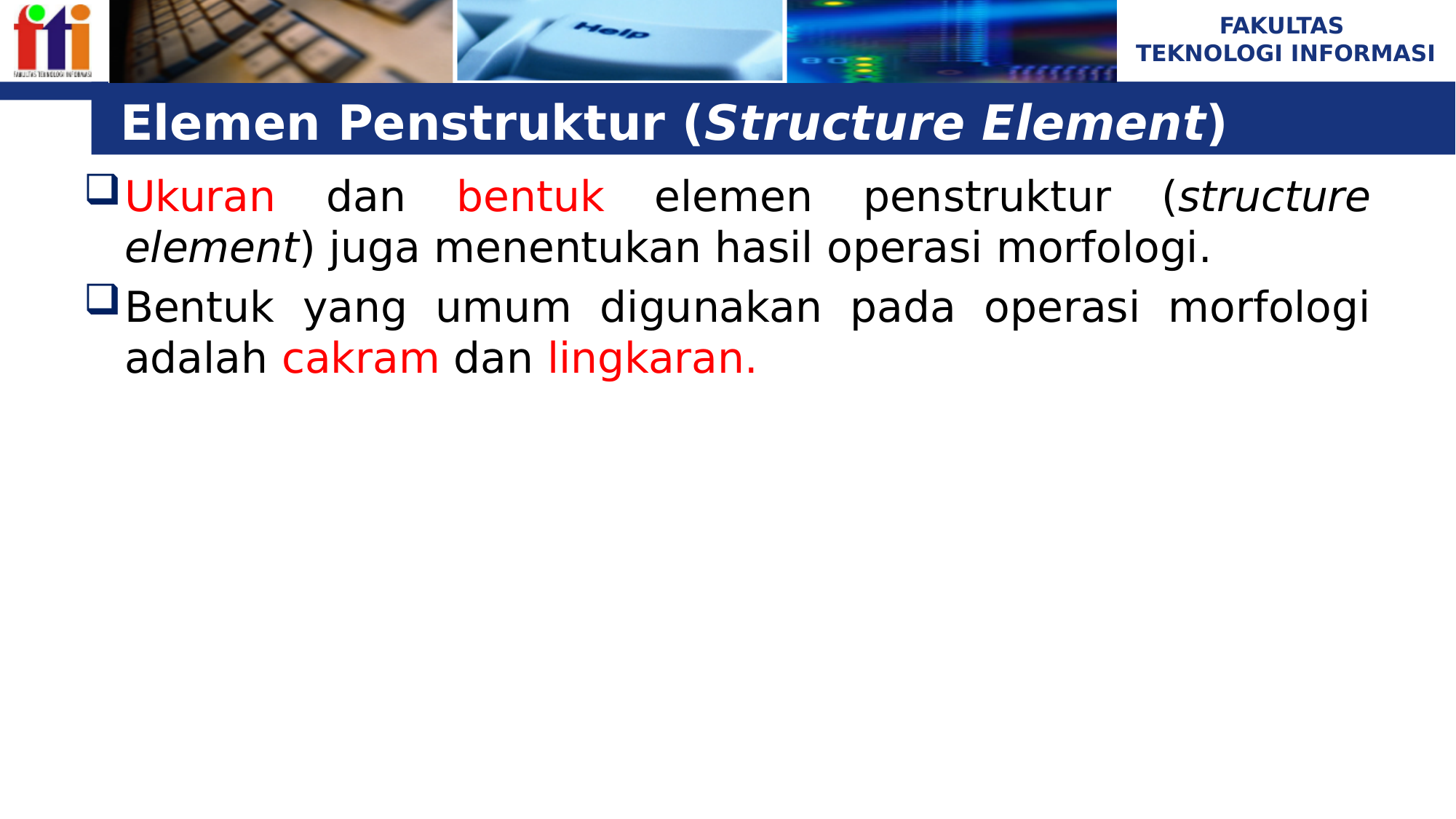

# Elemen Penstruktur (Structure Element)
Ukuran dan bentuk elemen penstruktur (structure element) juga menentukan hasil operasi morfologi.
Bentuk yang umum digunakan pada operasi morfologi adalah cakram dan lingkaran.